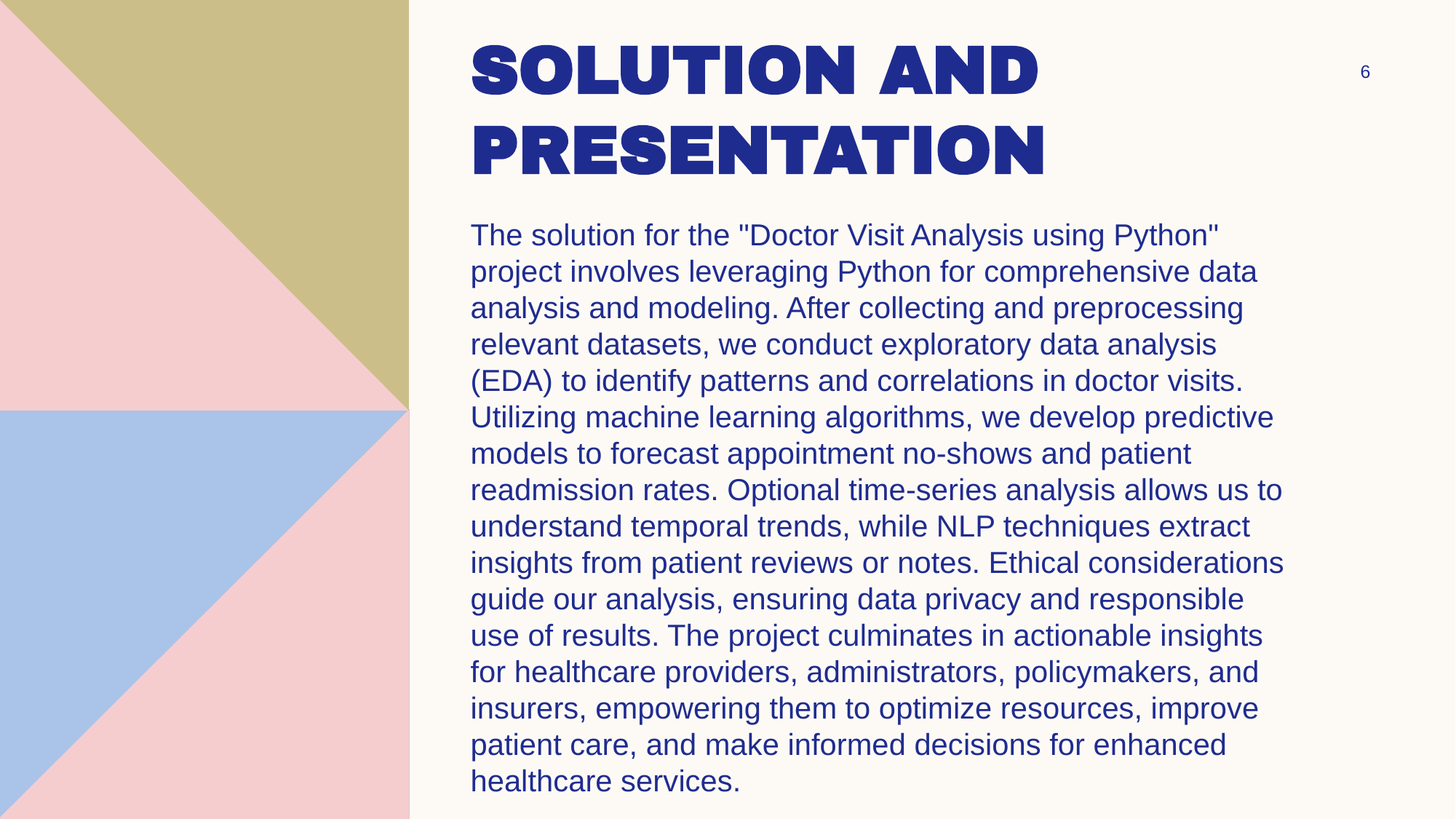

# Solution and presentation

6
The solution for the "Doctor Visit Analysis using Python" project involves leveraging Python for comprehensive data analysis and modeling. After collecting and preprocessing relevant datasets, we conduct exploratory data analysis (EDA) to identify patterns and correlations in doctor visits. Utilizing machine learning algorithms, we develop predictive models to forecast appointment no-shows and patient readmission rates. Optional time-series analysis allows us to understand temporal trends, while NLP techniques extract insights from patient reviews or notes. Ethical considerations guide our analysis, ensuring data privacy and responsible use of results. The project culminates in actionable insights for healthcare providers, administrators, policymakers, and insurers, empowering them to optimize resources, improve patient care, and make informed decisions for enhanced healthcare services.